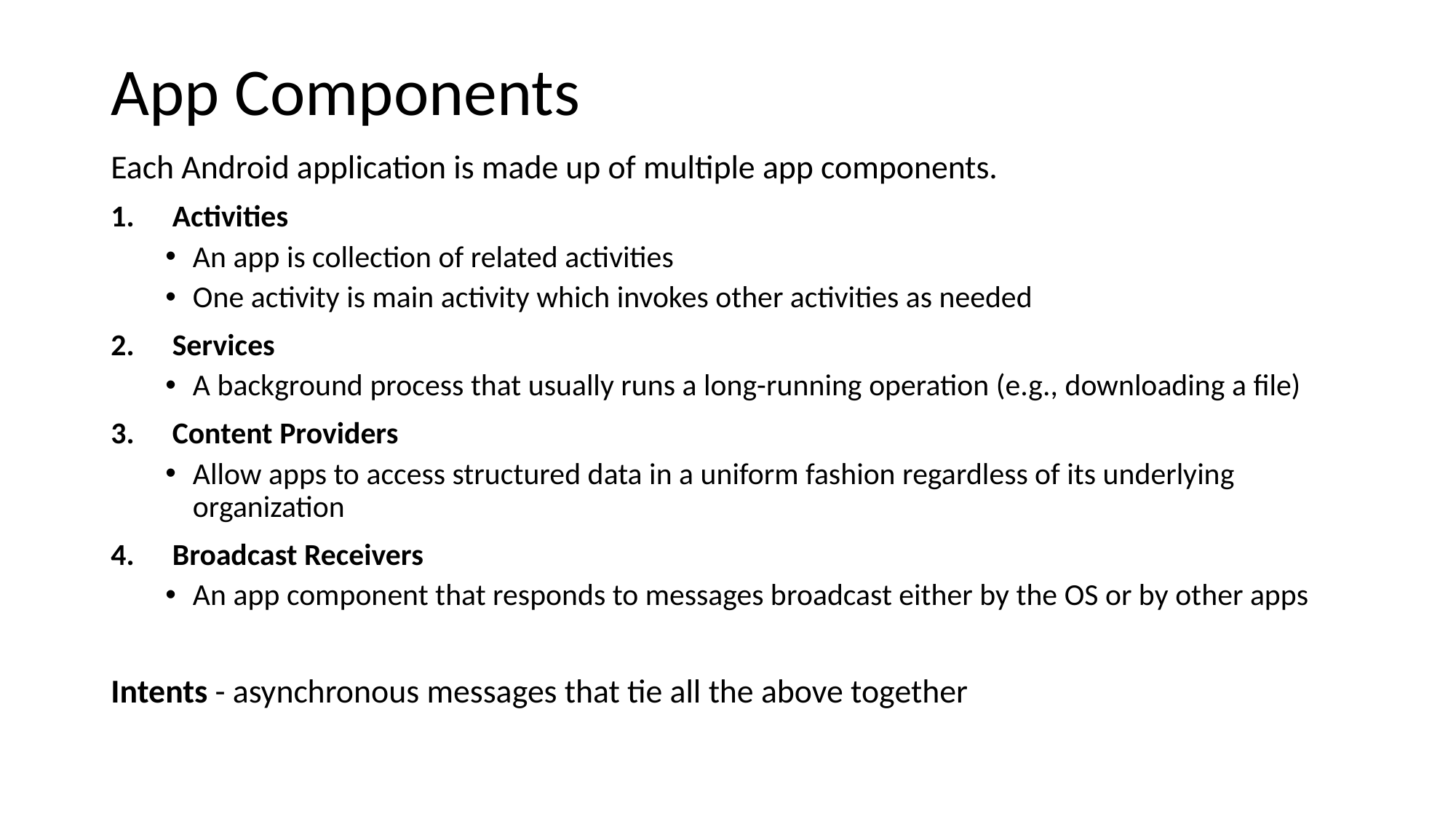

# App Components
Each Android application is made up of multiple app components.
Activities
An app is collection of related activities
One activity is main activity which invokes other activities as needed
Services
A background process that usually runs a long-running operation (e.g., downloading a file)
Content Providers
Allow apps to access structured data in a uniform fashion regardless of its underlying organization
Broadcast Receivers
An app component that responds to messages broadcast either by the OS or by other apps

Intents - asynchronous messages that tie all the above together